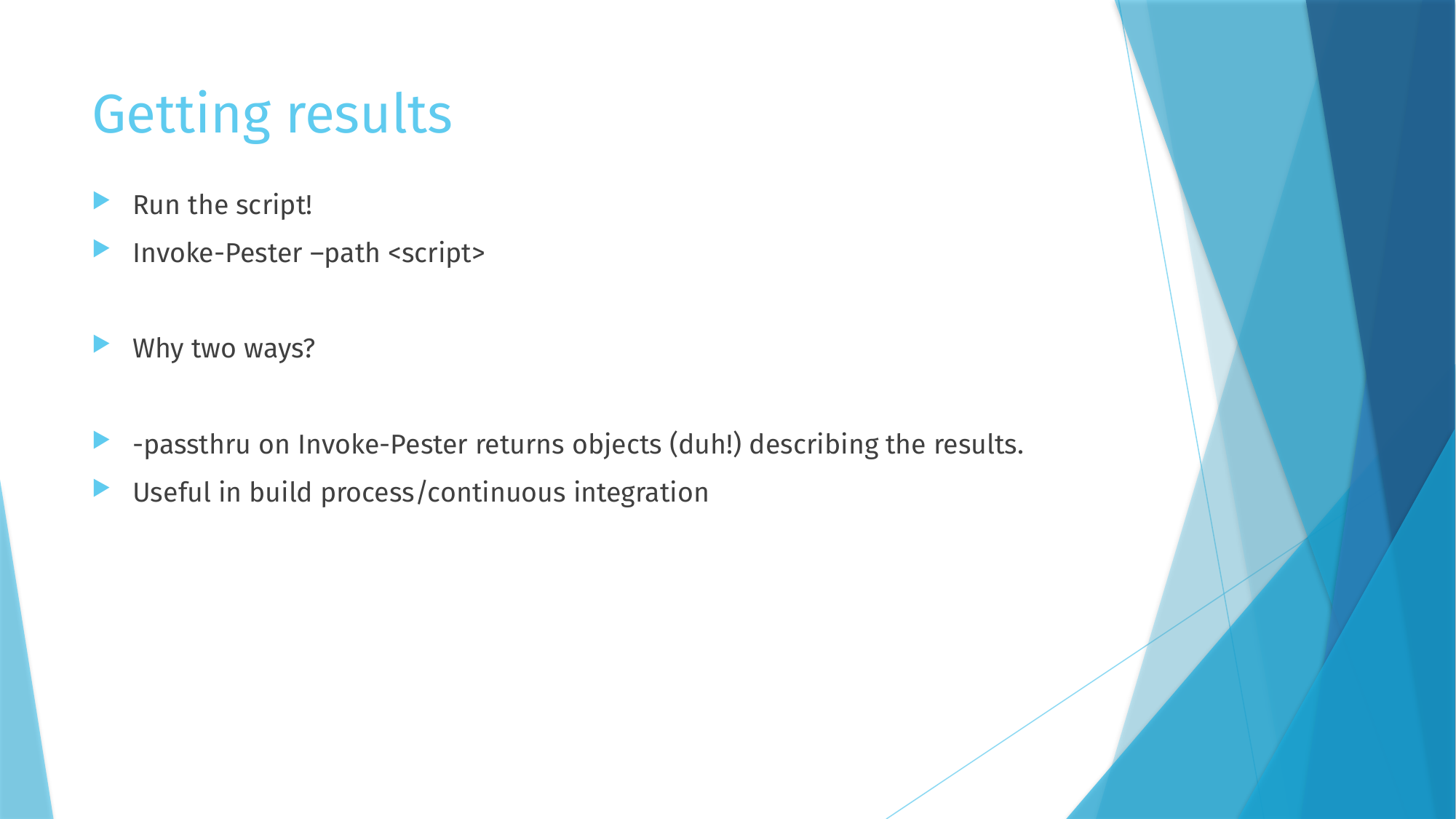

# Getting results
Run the script!
Invoke-Pester –path <script>

Why two ways?

-passthru on Invoke-Pester returns objects (duh!) describing the results.
Useful in build process/continuous integration